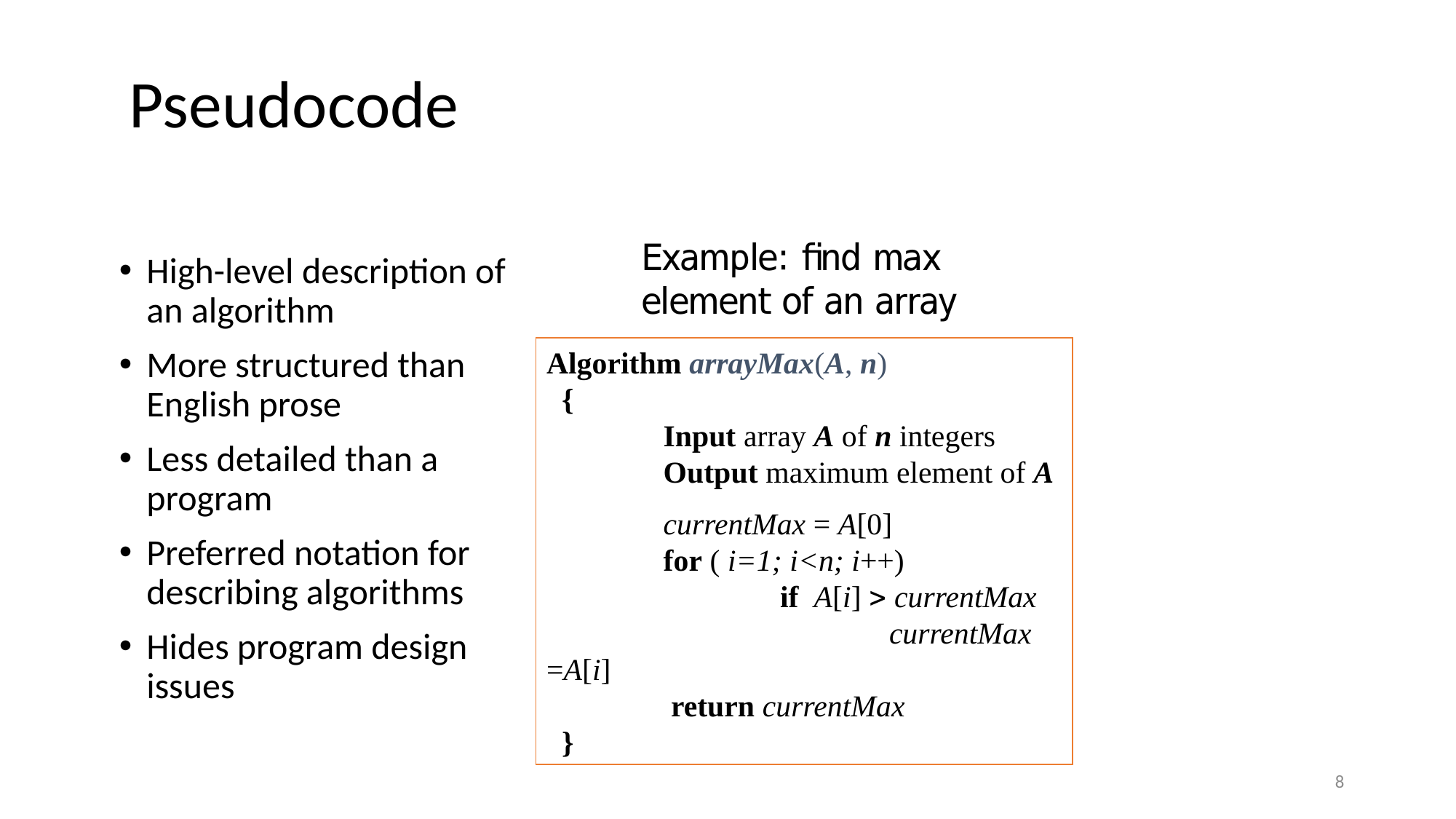

# Pseudocode
Example: find max element of an array
Algorithm arrayMax(A, n)
  {
	 Input array A of n integers
	 Output maximum element of A
	 currentMax = A[0]
	 for ( i=1; i<n; i++)
   		  if  A[i] > currentMax
			  currentMax =A[i]
	  return currentMax
  }
High-level description of an algorithm
More structured than English prose
Less detailed than a program
Preferred notation for describing algorithms
Hides program design issues

8